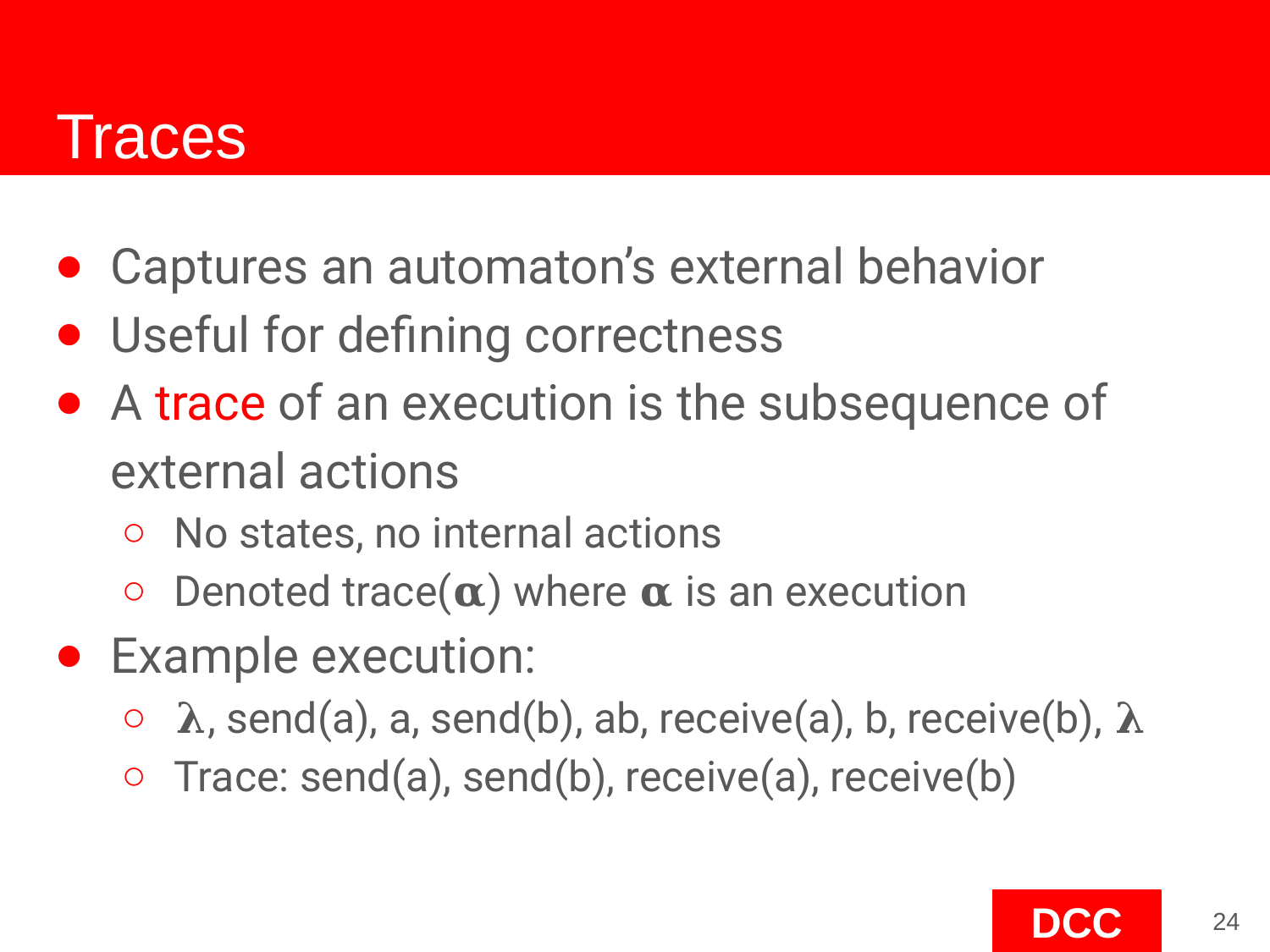

# Traces
Captures an automaton’s external behavior
Useful for defining correctness
A trace of an execution is the subsequence of external actions
No states, no internal actions
Denoted trace(𝛂) where 𝛂 is an execution
Example execution:
𝛌, send(a), a, send(b), ab, receive(a), b, receive(b), 𝛌
Trace: send(a), send(b), receive(a), receive(b)
24